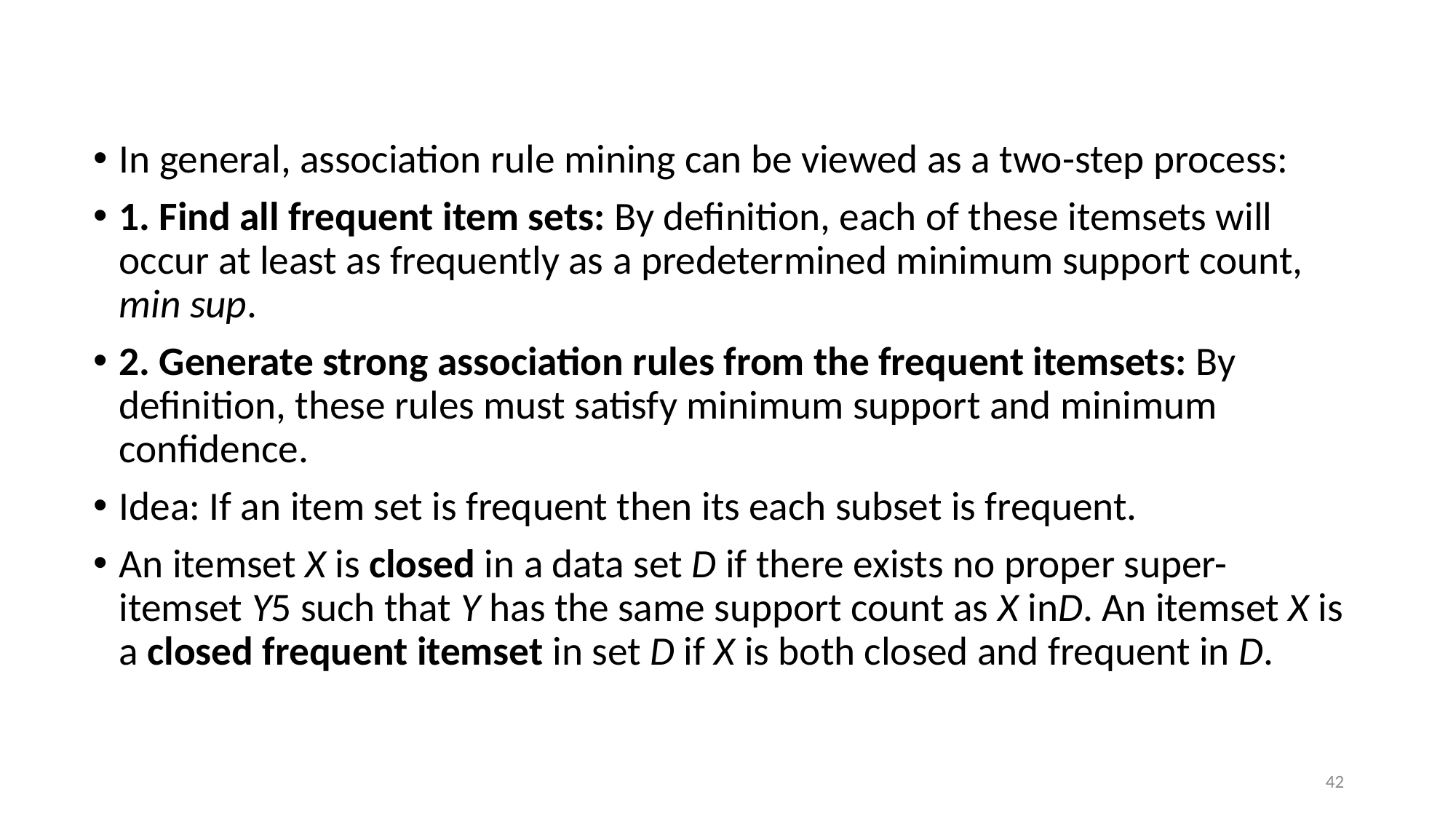

#
In general, association rule mining can be viewed as a two-step process:
1. Find all frequent item sets: By definition, each of these itemsets will occur at least as frequently as a predetermined minimum support count, min sup.
2. Generate strong association rules from the frequent itemsets: By definition, these rules must satisfy minimum support and minimum confidence.
Idea: If an item set is frequent then its each subset is frequent.
An itemset X is closed in a data set D if there exists no proper super-itemset Y5 such that Y has the same support count as X inD. An itemset X is a closed frequent itemset in set D if X is both closed and frequent in D.
42